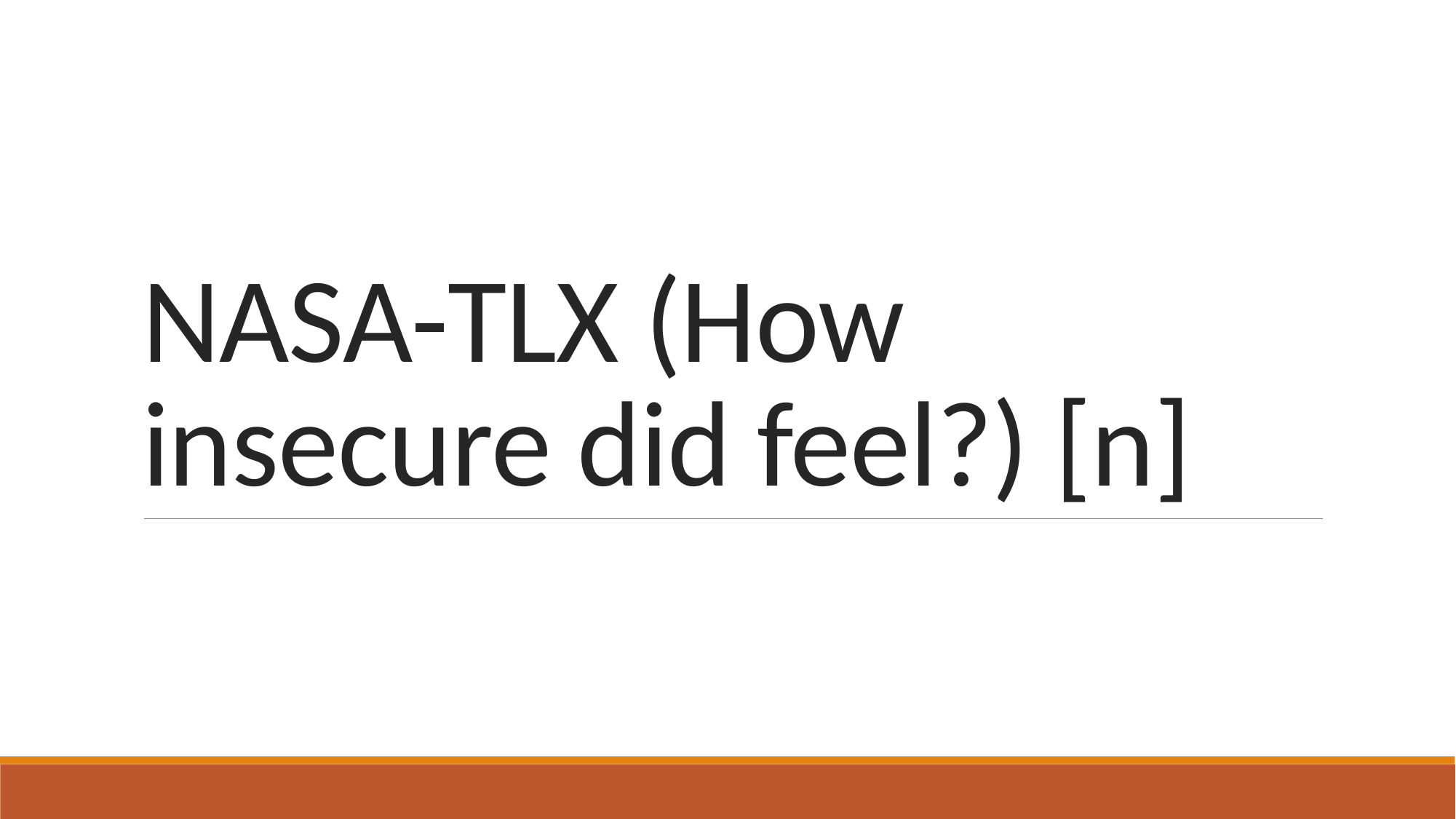

# NASA-TLX (How insecure did feel?) [n]